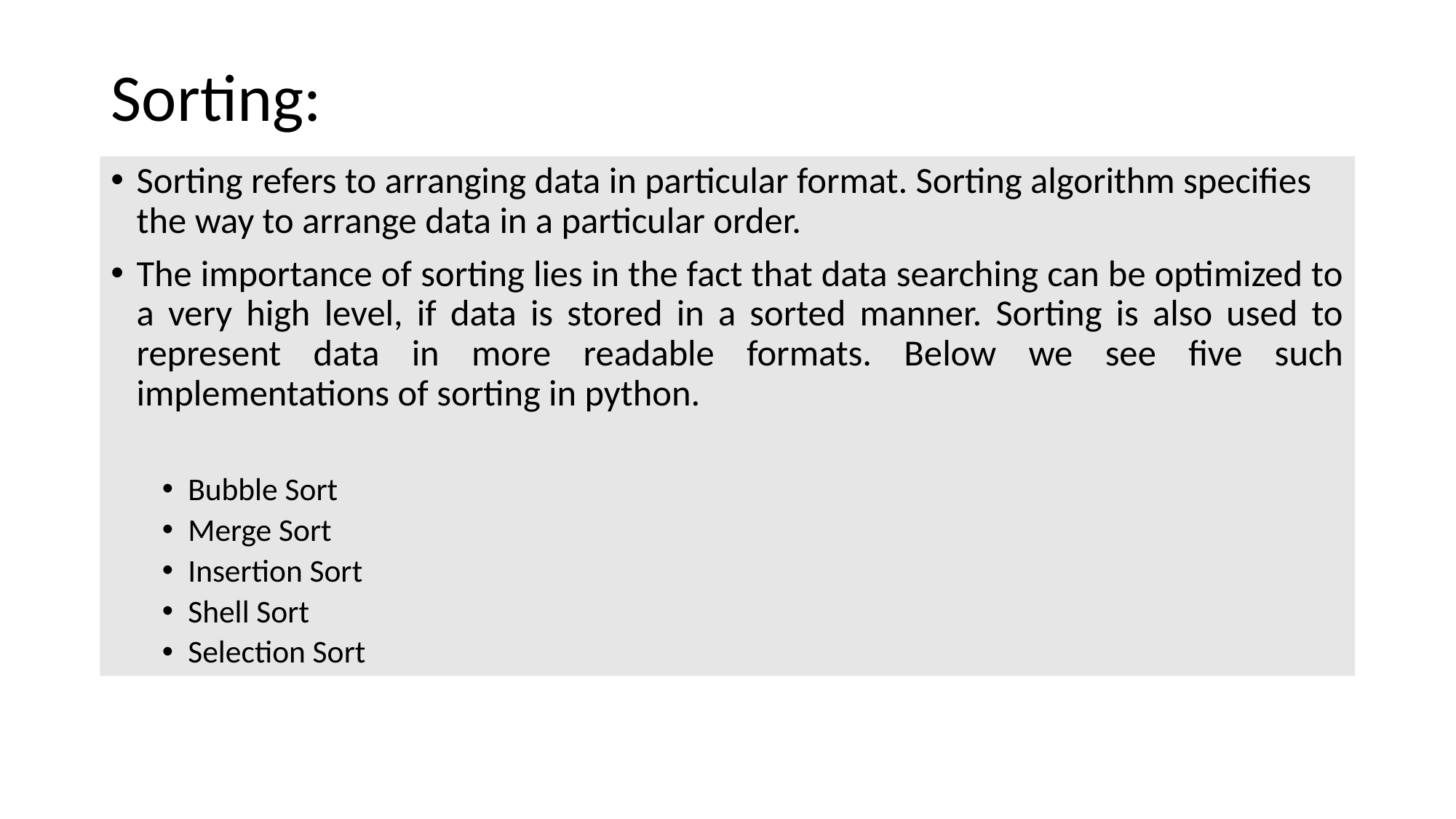

# Sorting:
Sorting refers to arranging data in particular format. Sorting algorithm specifies the way to arrange data in a particular order.
The importance of sorting lies in the fact that data searching can be optimized to a very high level, if data is stored in a sorted manner. Sorting is also used to represent data in more readable formats. Below we see five such implementations of sorting in python.

Bubble Sort
Merge Sort
Insertion Sort
Shell Sort
Selection Sort